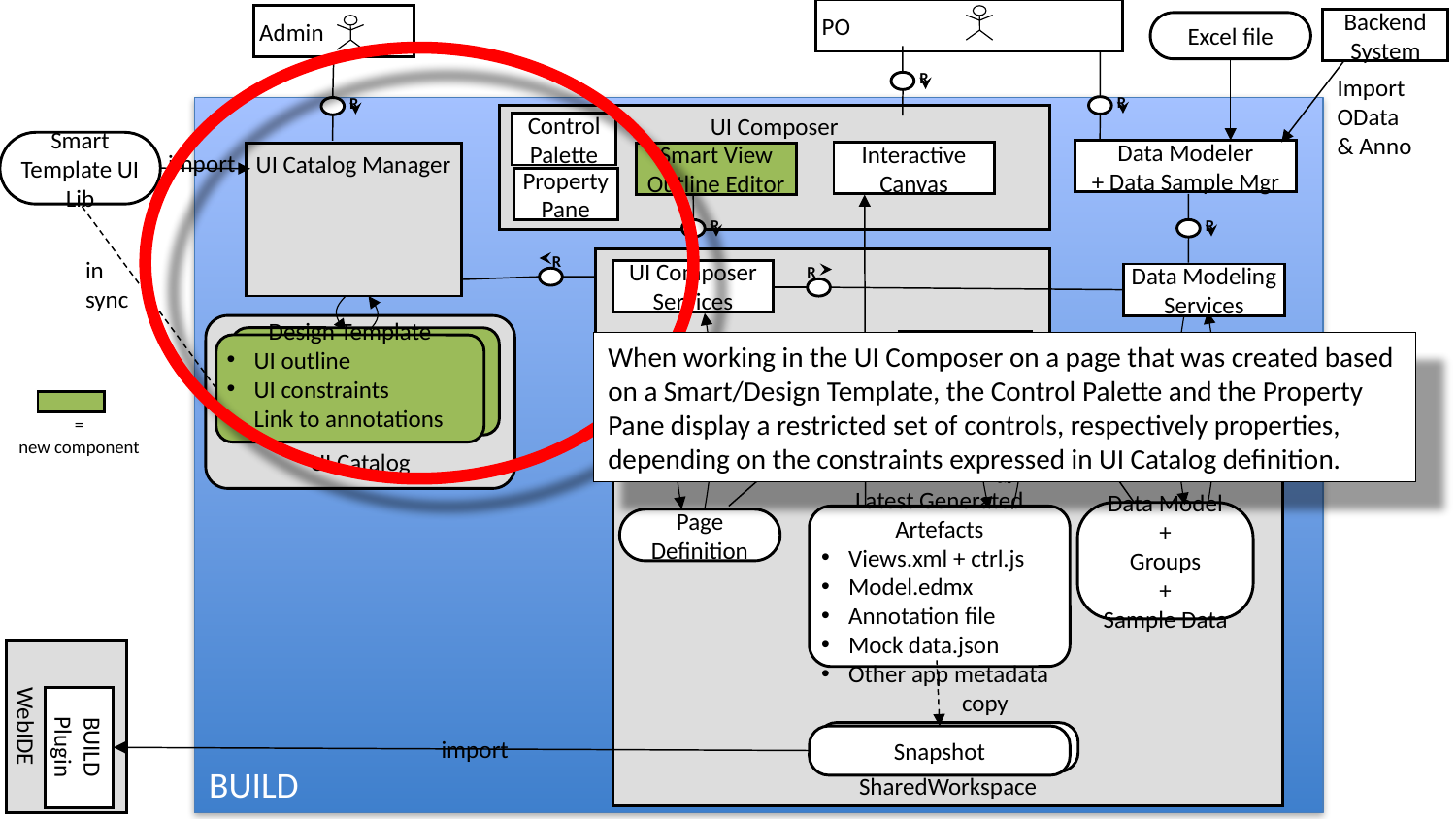

When working in the UI Composer on a page that was created based on a Smart/Design Template, the Control Palette and the Property Pane display a restricted set of controls, respectively properties, depending on the constraints expressed in UI Catalog definition.